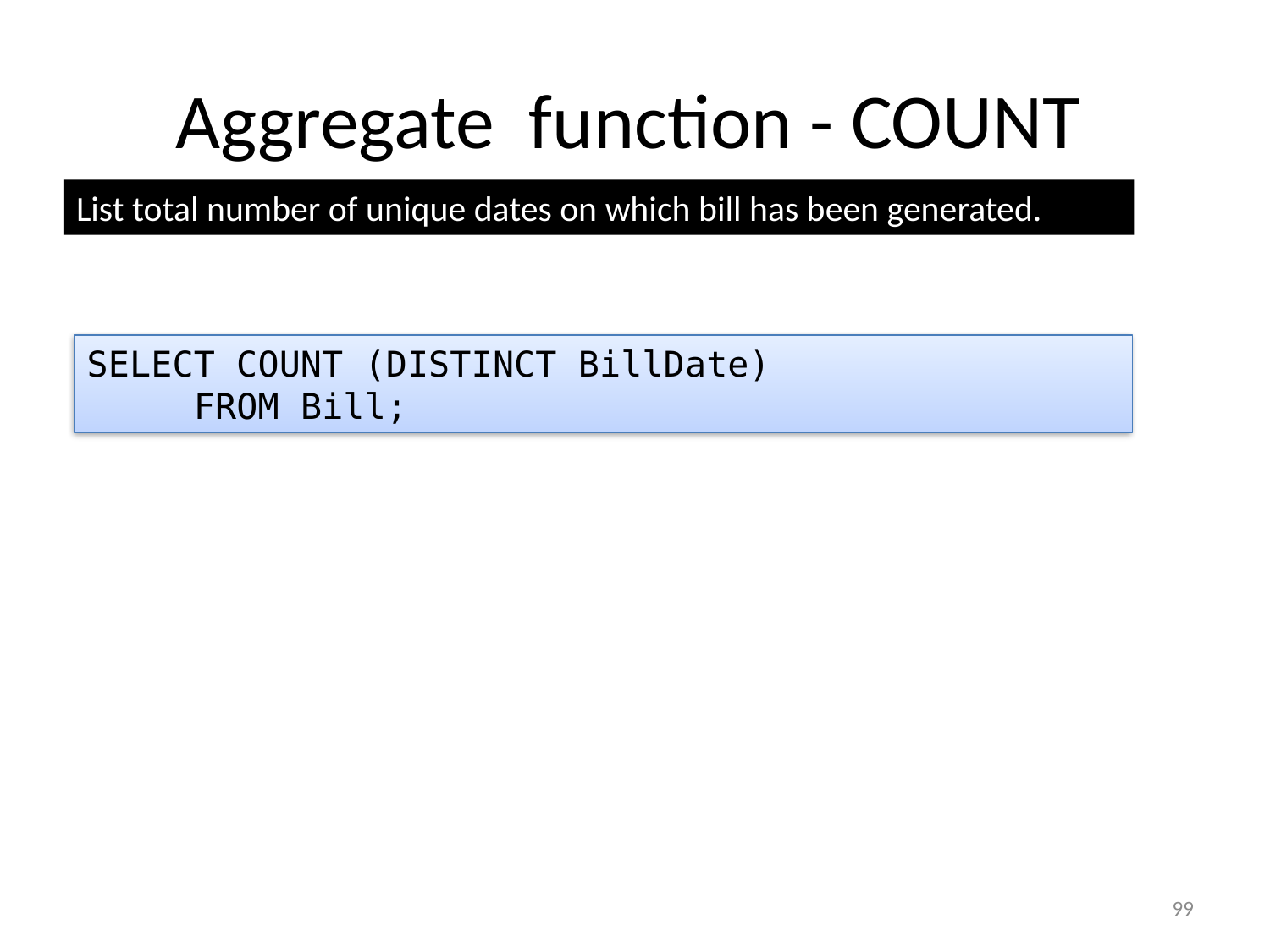

Aggregate  function - COUNT
List total number of unique dates on which bill has been generated.
SELECT COUNT (DISTINCT BillDate)
     FROM Bill;
99